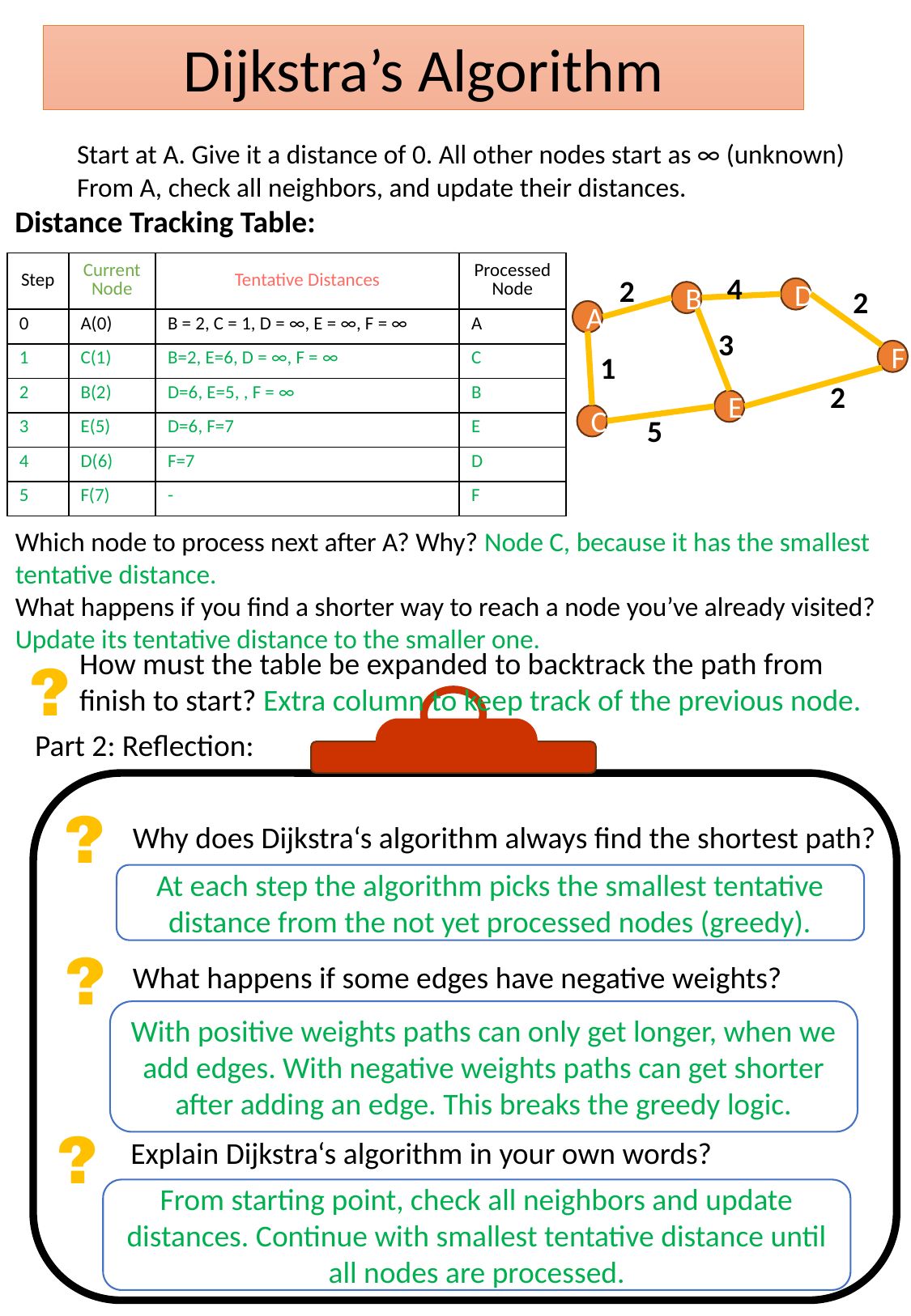

Dijkstra’s Algorithm
Start at A. Give it a distance of 0. All other nodes start as ∞ (unknown)
From A, check all neighbors, and update their distances.
Distance Tracking Table:
| Step | Current Node | Tentative Distances | Processed Node |
| --- | --- | --- | --- |
| 0 | A(0) | B = 2, C = 1, D = ∞, E = ∞, F = ∞ | A |
| 1 | C(1) | B=2, E=6, D = ∞, F = ∞ | C |
| 2 | B(2) | D=6, E=5, , F = ∞ | B |
| 3 | E(5) | D=6, F=7 | E |
| 4 | D(6) | F=7 | D |
| 5 | F(7) | - | F |
4
2
2
D
B
A
3
F
1
2
E
C
5
Which node to process next after A? Why? Node C, because it has the smallest tentative distance.
What happens if you find a shorter way to reach a node you’ve already visited?
Update its tentative distance to the smaller one.
How must the table be expanded to backtrack the path from finish to start? Extra column to keep track of the previous node.
?

Part 2: Reflection:

?
Why does Dijkstra‘s algorithm always find the shortest path?
At each step the algorithm picks the smallest tentative distance from the not yet processed nodes (greedy).
?
What happens if some edges have negative weights?
With positive weights paths can only get longer, when we add edges. With negative weights paths can get shorter after adding an edge. This breaks the greedy logic.
?
Explain Dijkstra‘s algorithm in your own words?
From starting point, check all neighbors and update distances. Continue with smallest tentative distance until all nodes are processed.